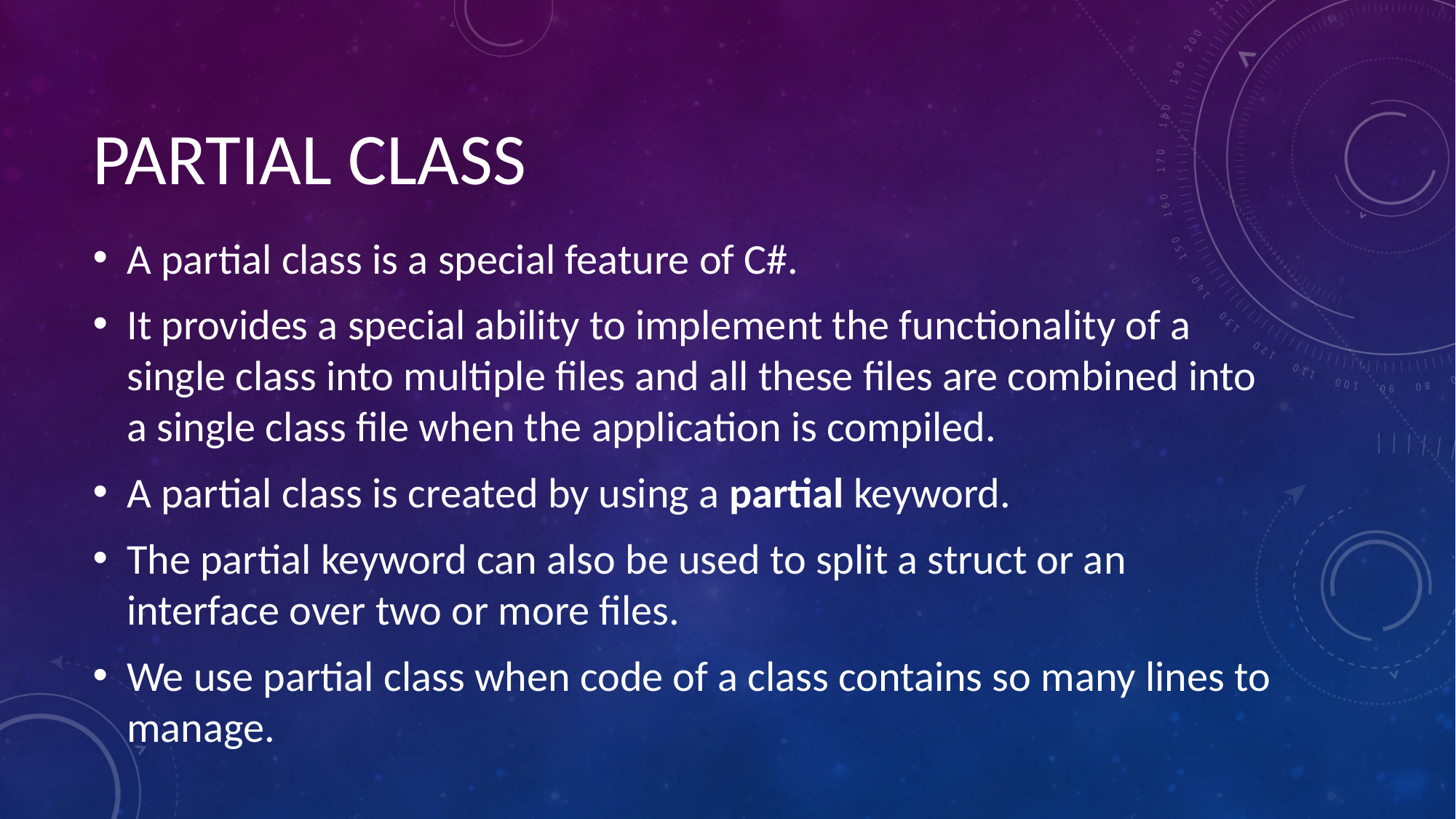

# partial class
A partial class is a special feature of C#.
It provides a special ability to implement the functionality of a single class into multiple files and all these files are combined into a single class file when the application is compiled.
A partial class is created by using a partial keyword.
The partial keyword can also be used to split a struct or an interface over two or more files.
We use partial class when code of a class contains so many lines to manage.